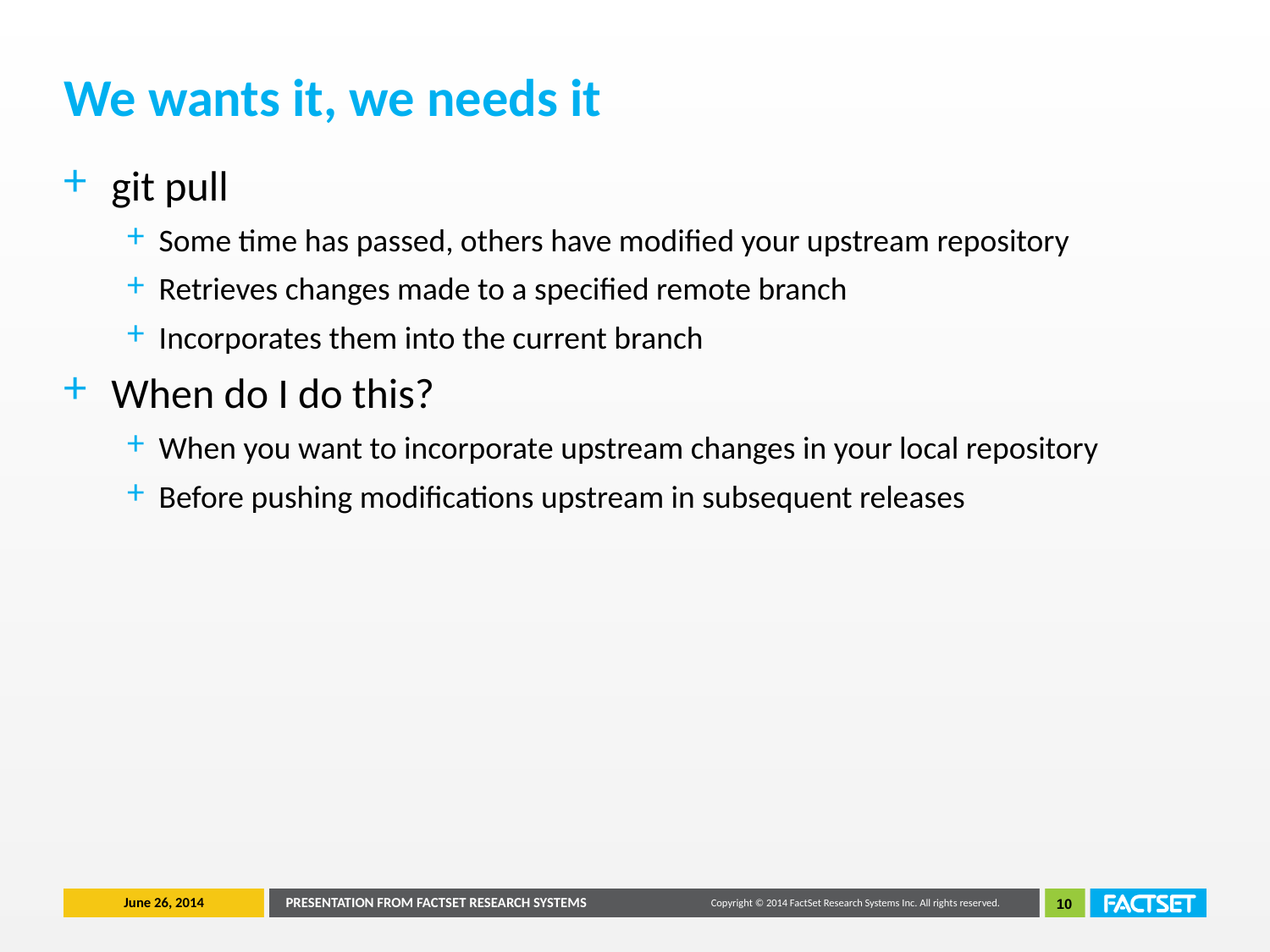

# We wants it, we needs it
git pull
Some time has passed, others have modified your upstream repository
Retrieves changes made to a specified remote branch
Incorporates them into the current branch
When do I do this?
When you want to incorporate upstream changes in your local repository
Before pushing modifications upstream in subsequent releases
June 26, 2014
PRESENTATION FROM FACTSET RESEARCH SYSTEMS
10